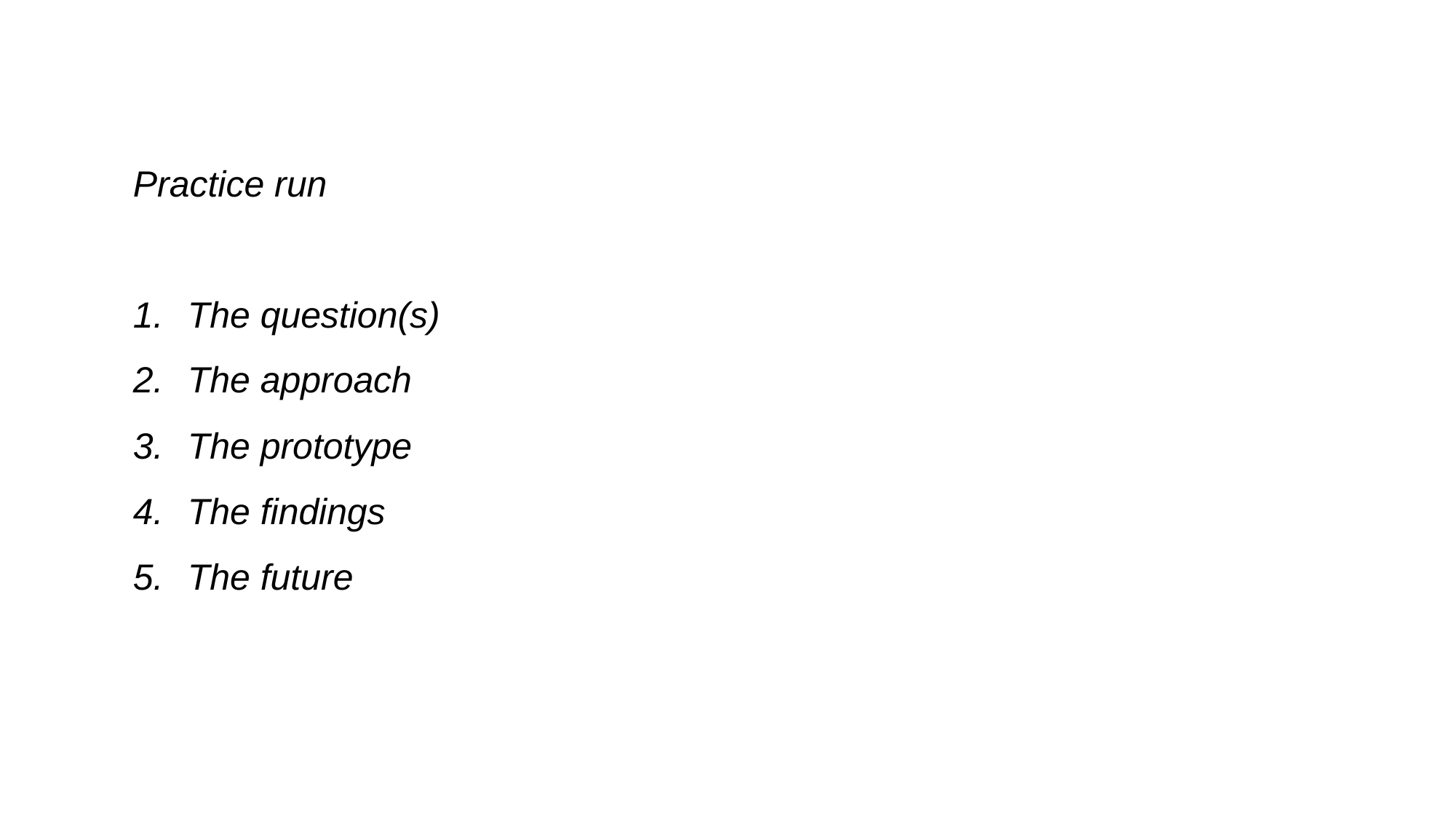

Practice run

The question(s)
The approach
The prototype
The findings
The future